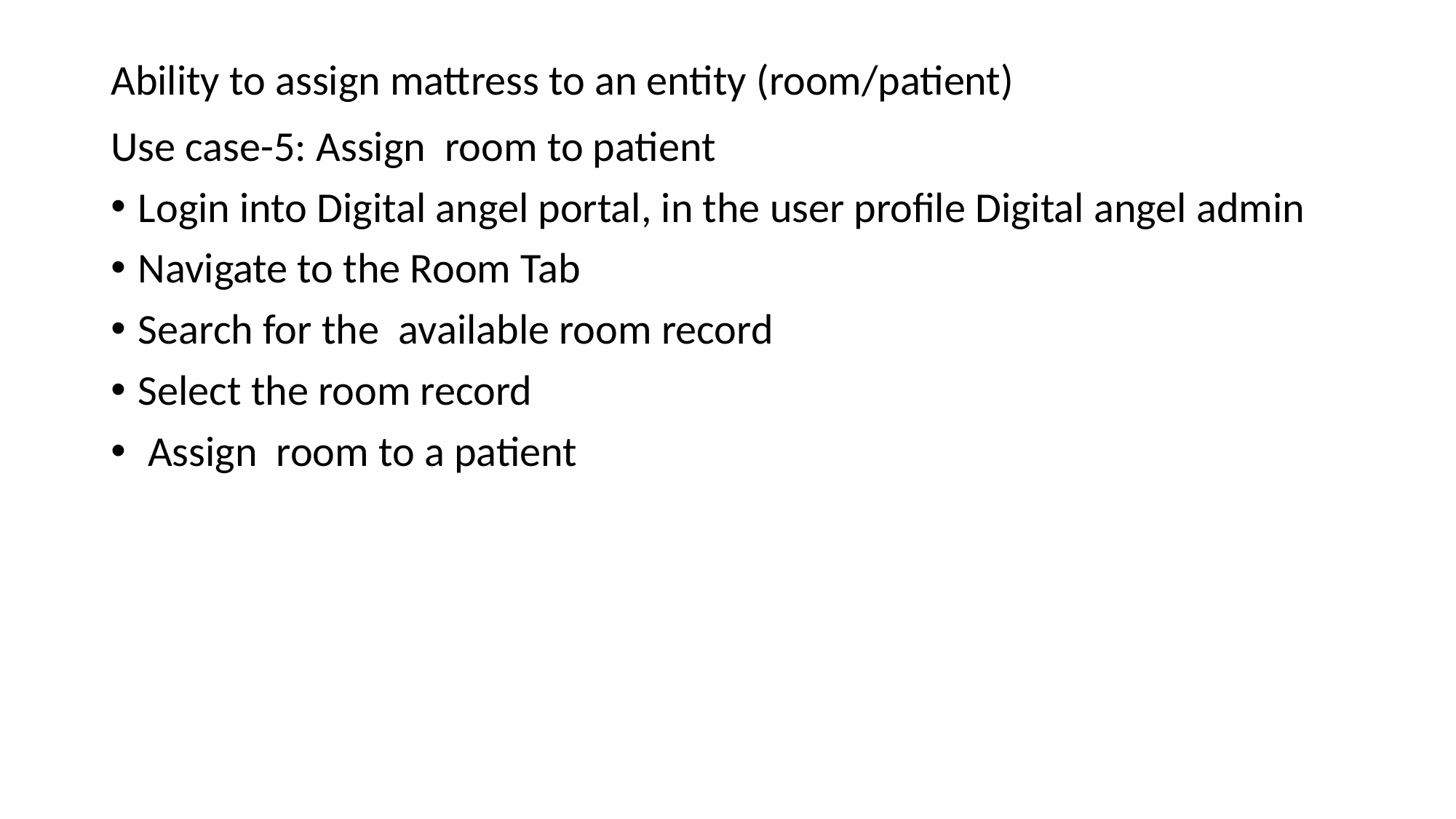

# Ability to assign mattress to an entity (room/patient)
Use case-5: Assign  room to patient
Login into Digital angel portal, in the user profile Digital angel admin
Navigate to the Room Tab
Search for the  available room record
Select the room record
 Assign  room to a patient